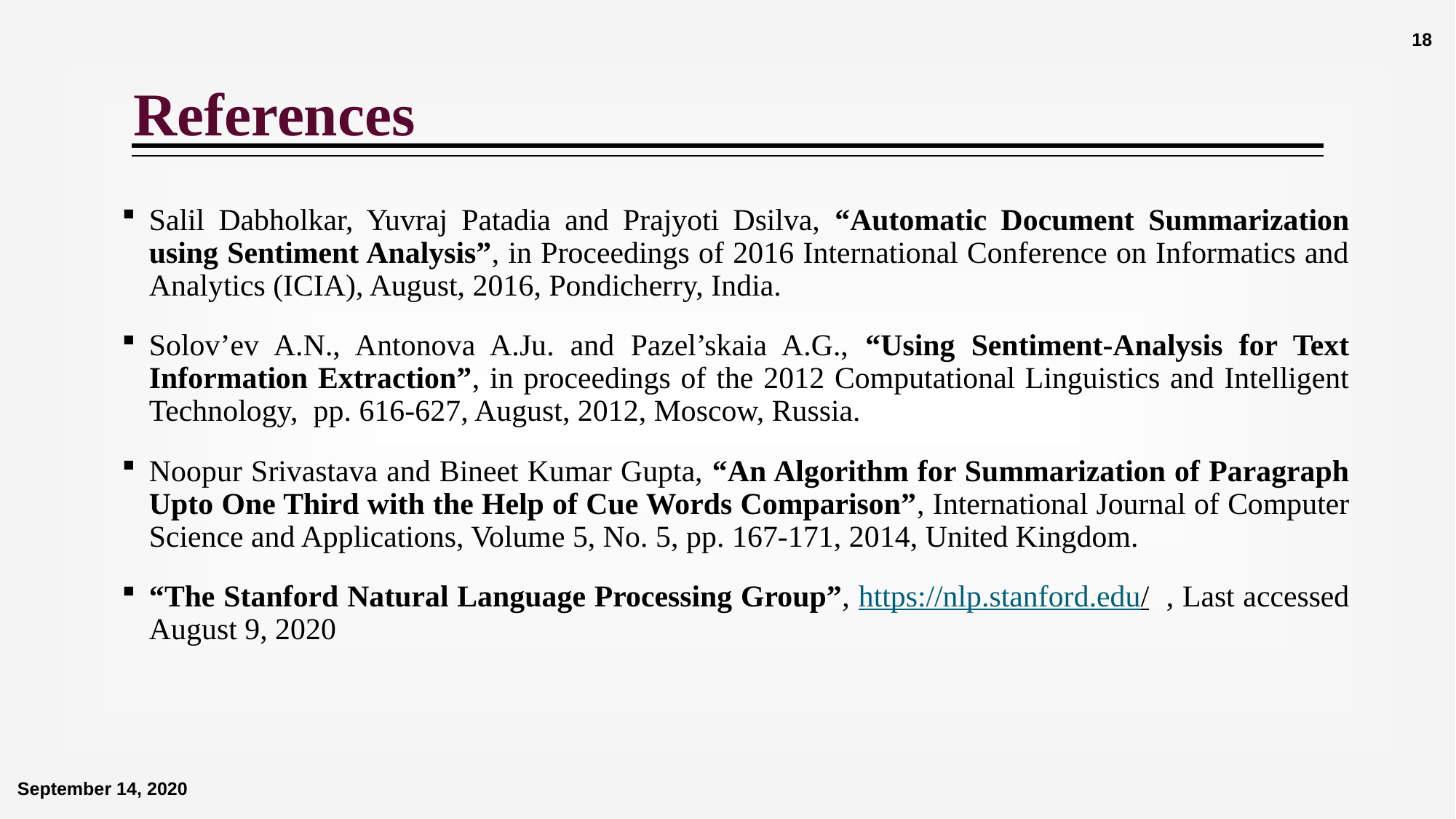

18
# References
Salil Dabholkar, Yuvraj Patadia and Prajyoti Dsilva, “Automatic Document Summarization using Sentiment Analysis”, in Proceedings of 2016 International Conference on Informatics and Analytics (ICIA), August, 2016, Pondicherry, India.
Solov’ev A.N., Antonova A.Ju. and Pazel’skaia A.G., “Using Sentiment-Analysis for Text Information Extraction”, in proceedings of the 2012 Computational Linguistics and Intelligent Technology,  pp. 616-627, August, 2012, Moscow, Russia.
Noopur Srivastava and Bineet Kumar Gupta, “An Algorithm for Summarization of Paragraph Upto One Third with the Help of Cue Words Comparison”, International Journal of Computer Science and Applications, Volume 5, No. 5, pp. 167-171, 2014, United Kingdom.
“The Stanford Natural Language Processing Group”, https://nlp.stanford.edu/  , Last accessed August 9, 2020
September 14, 2020